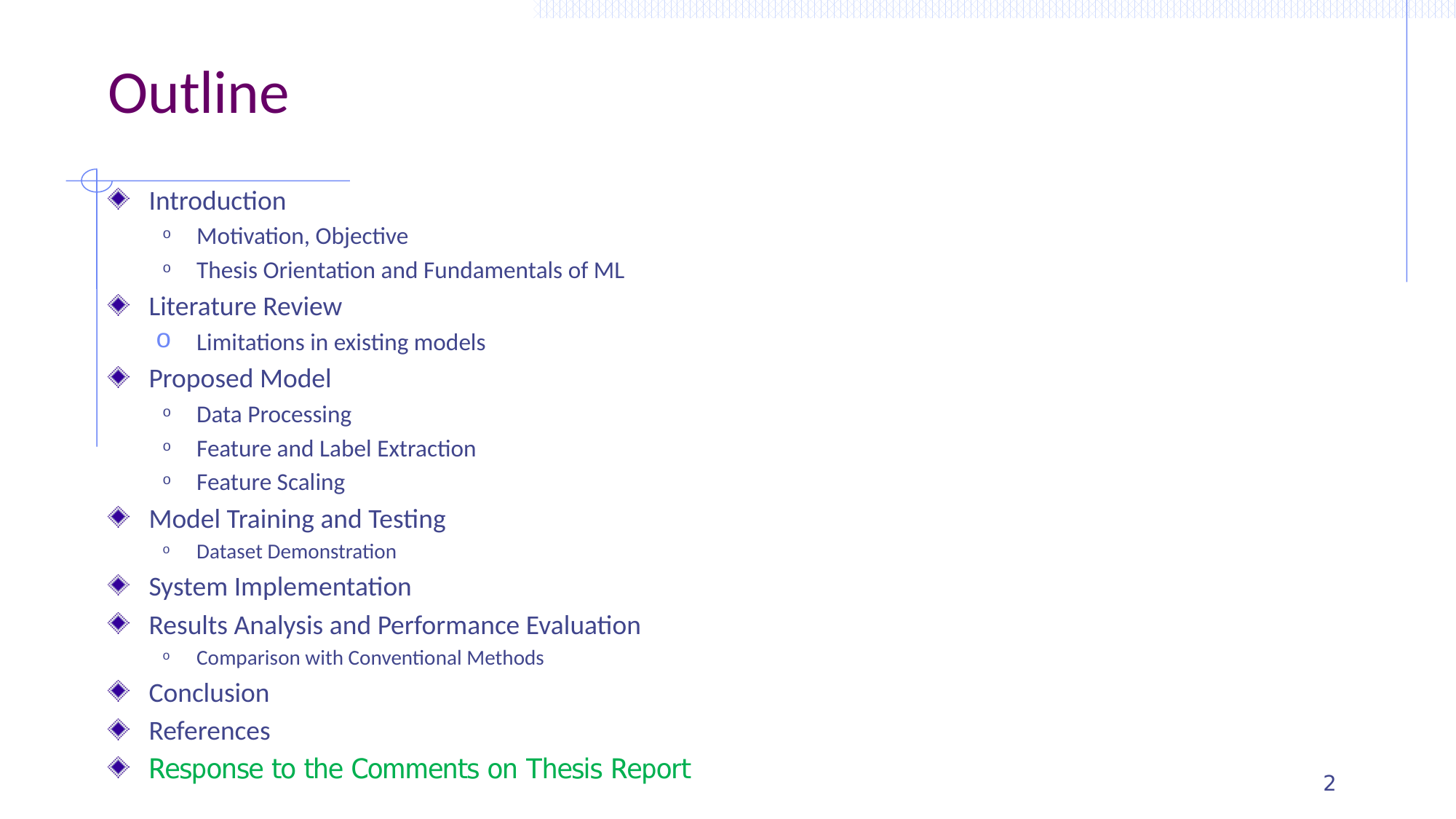

# Outline

Introduction
Motivation, Objective
Thesis Orientation and Fundamentals of ML
Literature Review
Limitations in existing models
Proposed Model
Data Processing
Feature and Label Extraction
Feature Scaling
Model Training and Testing
Dataset Demonstration
System Implementation
Results Analysis and Performance Evaluation
Comparison with Conventional Methods
Conclusion
References
Response to the Comments on Thesis Report

2